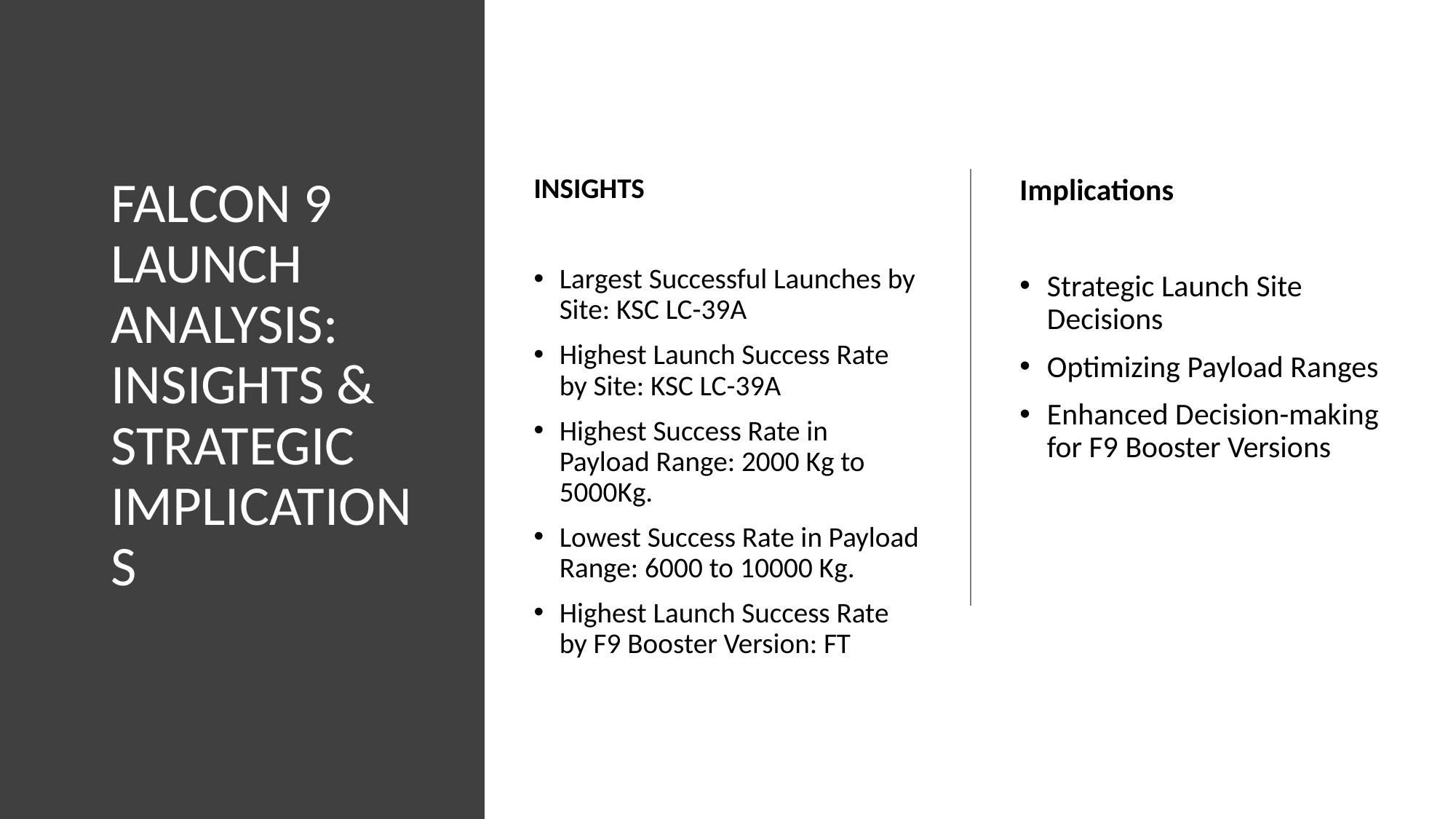

# FALCON 9 LAUNCH ANALYSIS: INSIGHTS & STRATEGIC IMPLICATIONS

INSIGHTS

Largest Successful Launches by Site: KSC LC-39A
Highest Launch Success Rate by Site: KSC LC-39A
Highest Success Rate in Payload Range: 2000 Kg to 5000Kg.
Lowest Success Rate in Payload Range: 6000 to 10000 Kg.
Highest Launch Success Rate by F9 Booster Version: FT
Implications

Strategic Launch Site Decisions
Optimizing Payload Ranges
Enhanced Decision-making for F9 Booster Versions